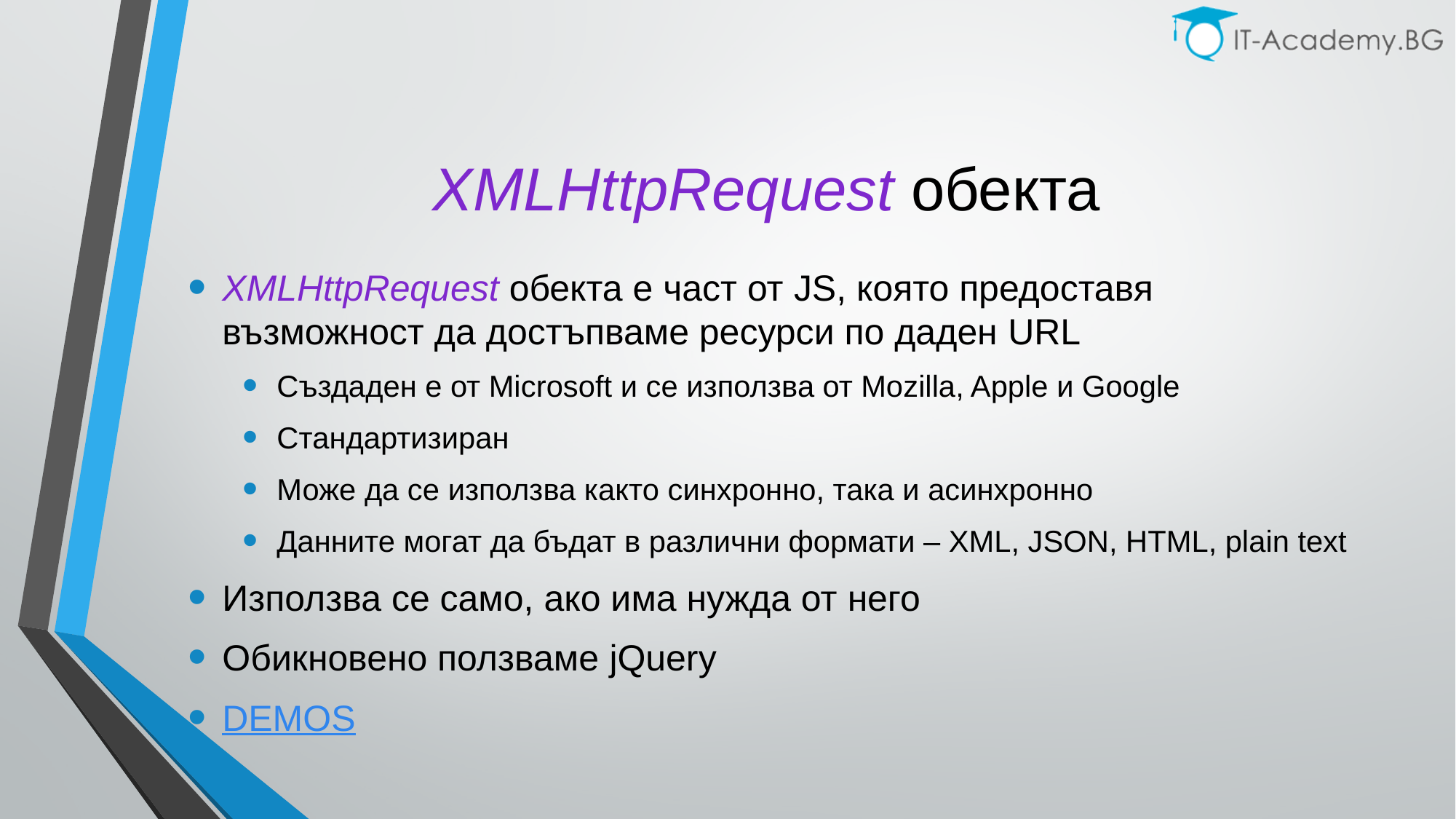

# XMLHttpRequest обекта
XMLHttpRequest обекта е част от JS, която предоставя възможност да достъпваме ресурси по даден URL
Създаден е от Microsoft и се използва от Mozilla, Apple и Google
Стандартизиран
Може да се използва както синхронно, така и асинхронно
Данните могат да бъдат в различни формати – XML, JSON, HTML, plain text
Използва се само, ако има нужда от него
Обикновено ползваме jQuery
DEMOS